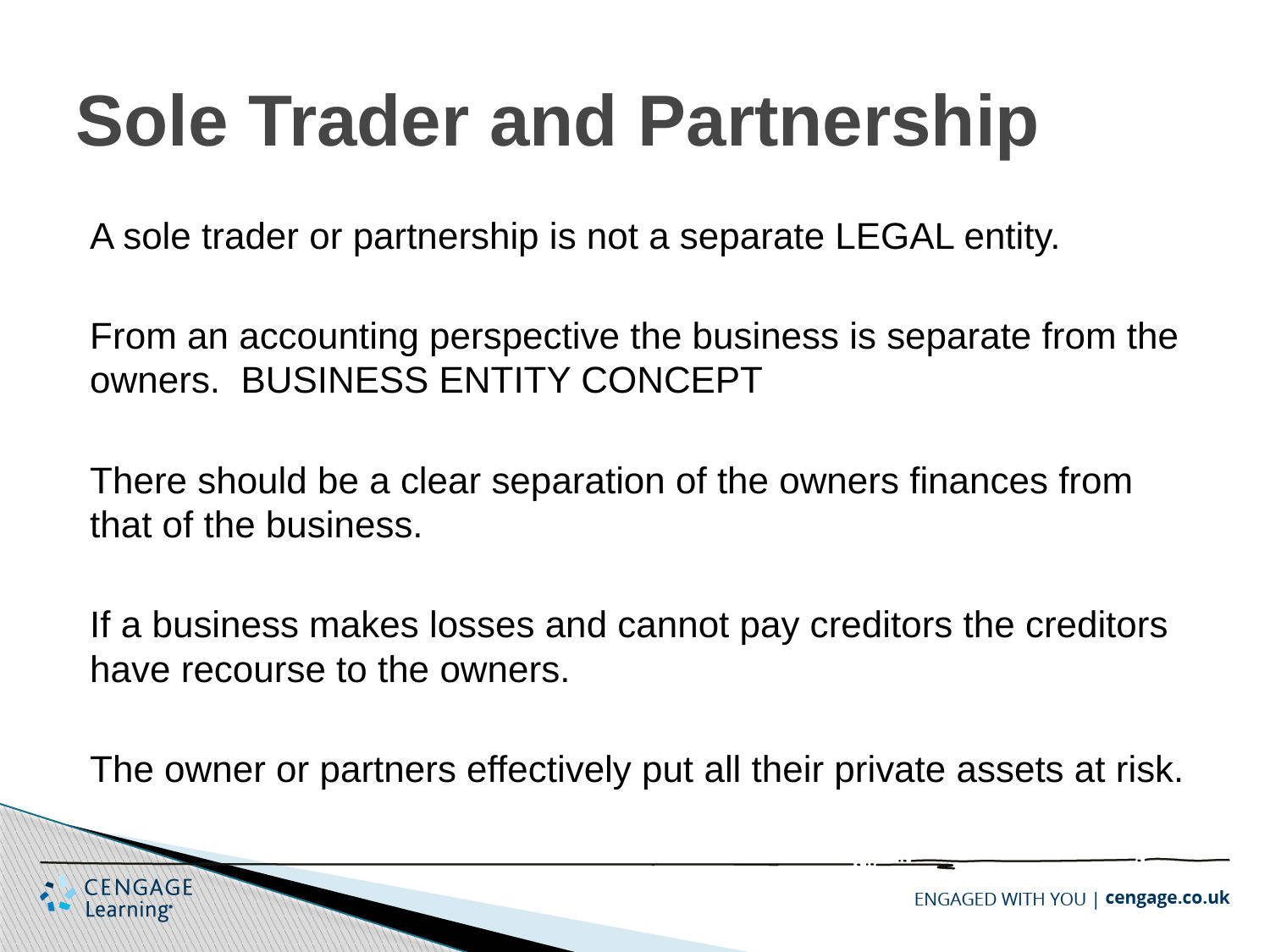

# Sole Trader and Partnership
A sole trader or partnership is not a separate LEGAL entity.

From an accounting perspective the business is separate from the owners.  BUSINESS ENTITY CONCEPT

There should be a clear separation of the owners finances from that of the business.

If a business makes losses and cannot pay creditors the creditors have recourse to the owners.

The owner or partners effectively put all their private assets at risk.